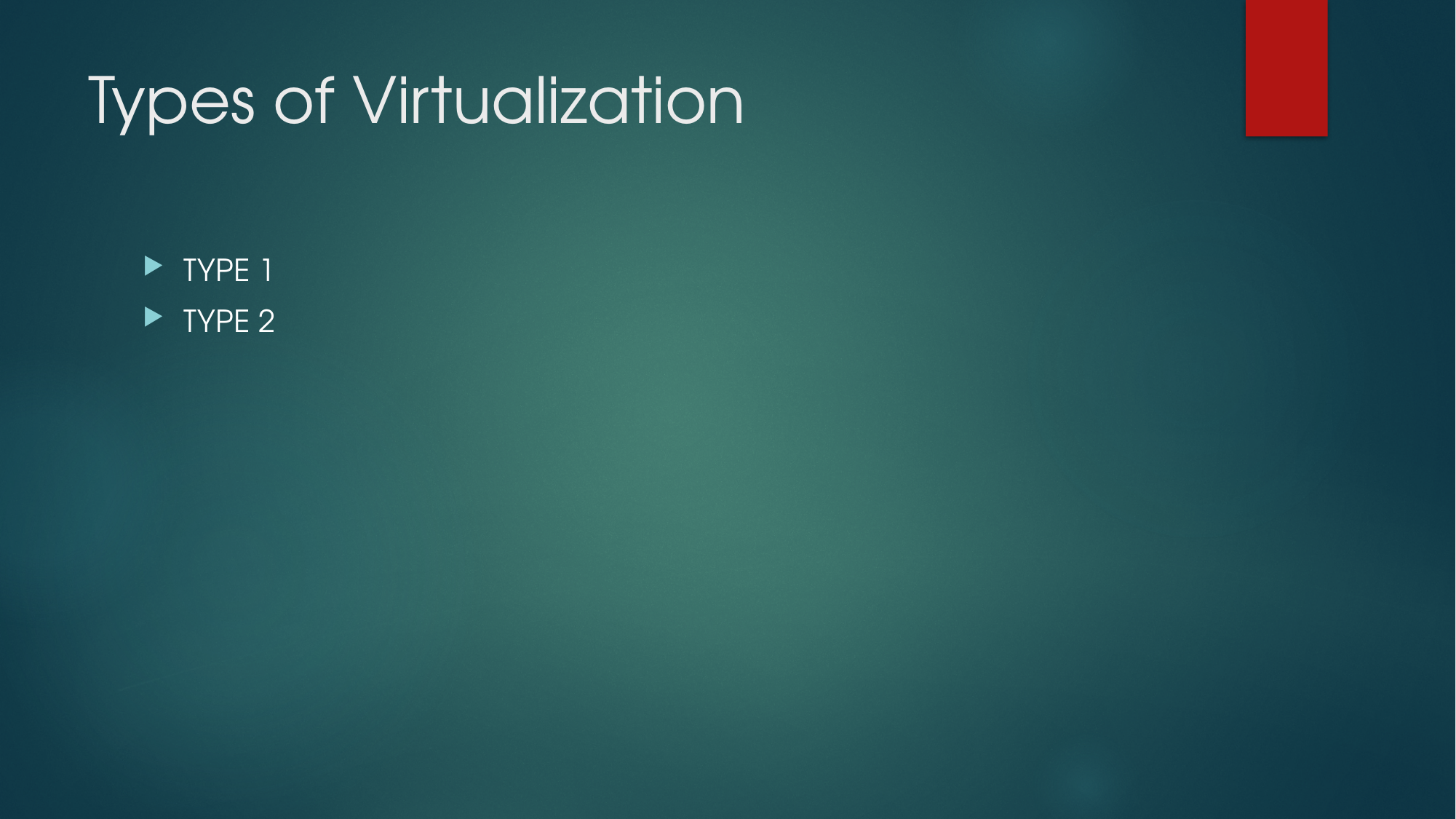

# Types of Virtualization
TYPE 1
TYPE 2